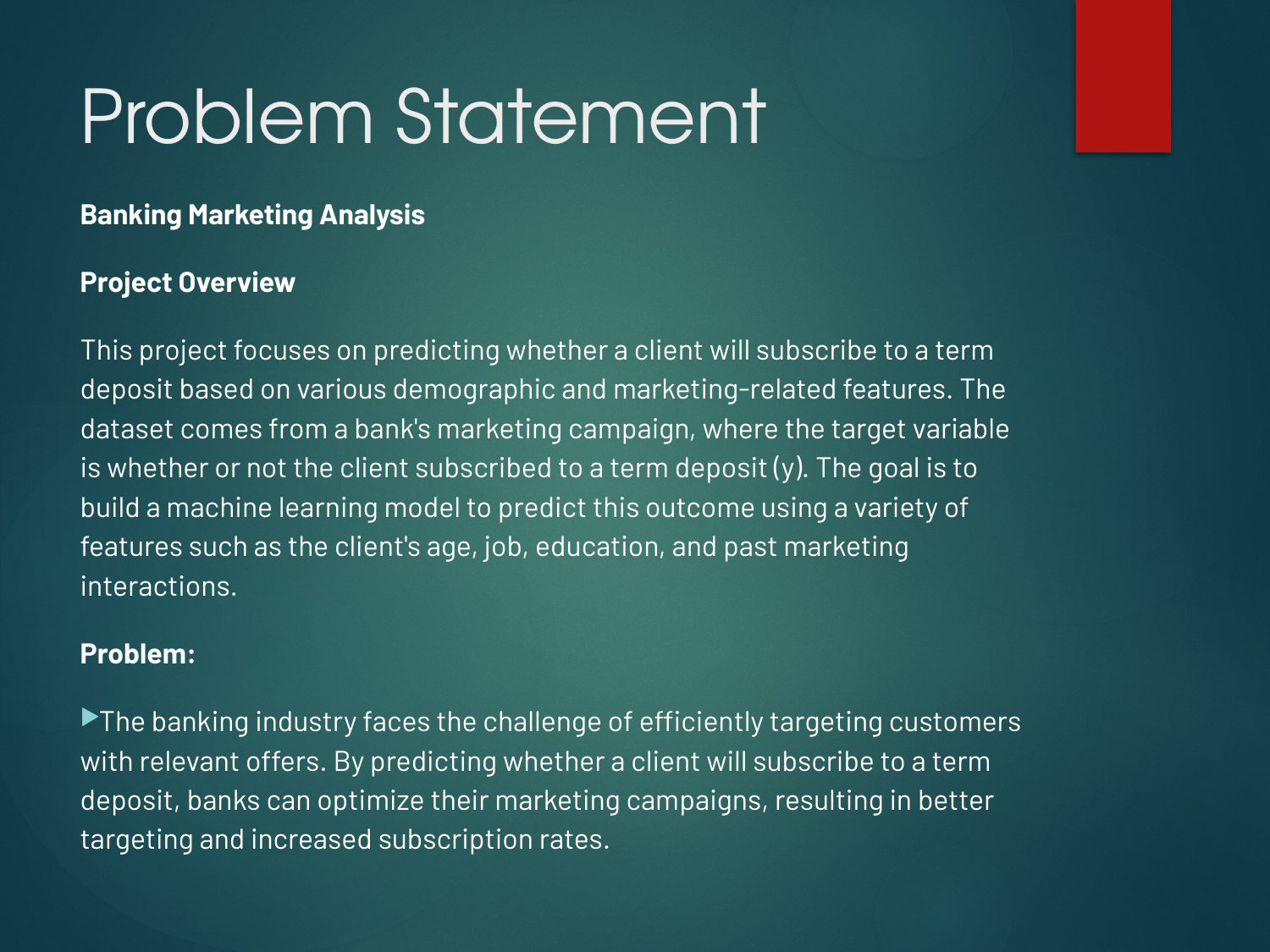

# Problem Statement
Banking Marketing Analysis
Project Overview
This project focuses on predicting whether a client will subscribe to a term deposit based on various demographic and marketing-related features. The dataset comes from a bank's marketing campaign, where the target variable is whether or not the client subscribed to a term deposit (y). The goal is to build a machine learning model to predict this outcome using a variety of features such as the client's age, job, education, and past marketing interactions.
Problem:
The banking industry faces the challenge of efficiently targeting customers with relevant offers. By predicting whether a client will subscribe to a term deposit, banks can optimize their marketing campaigns, resulting in better targeting and increased subscription rates.